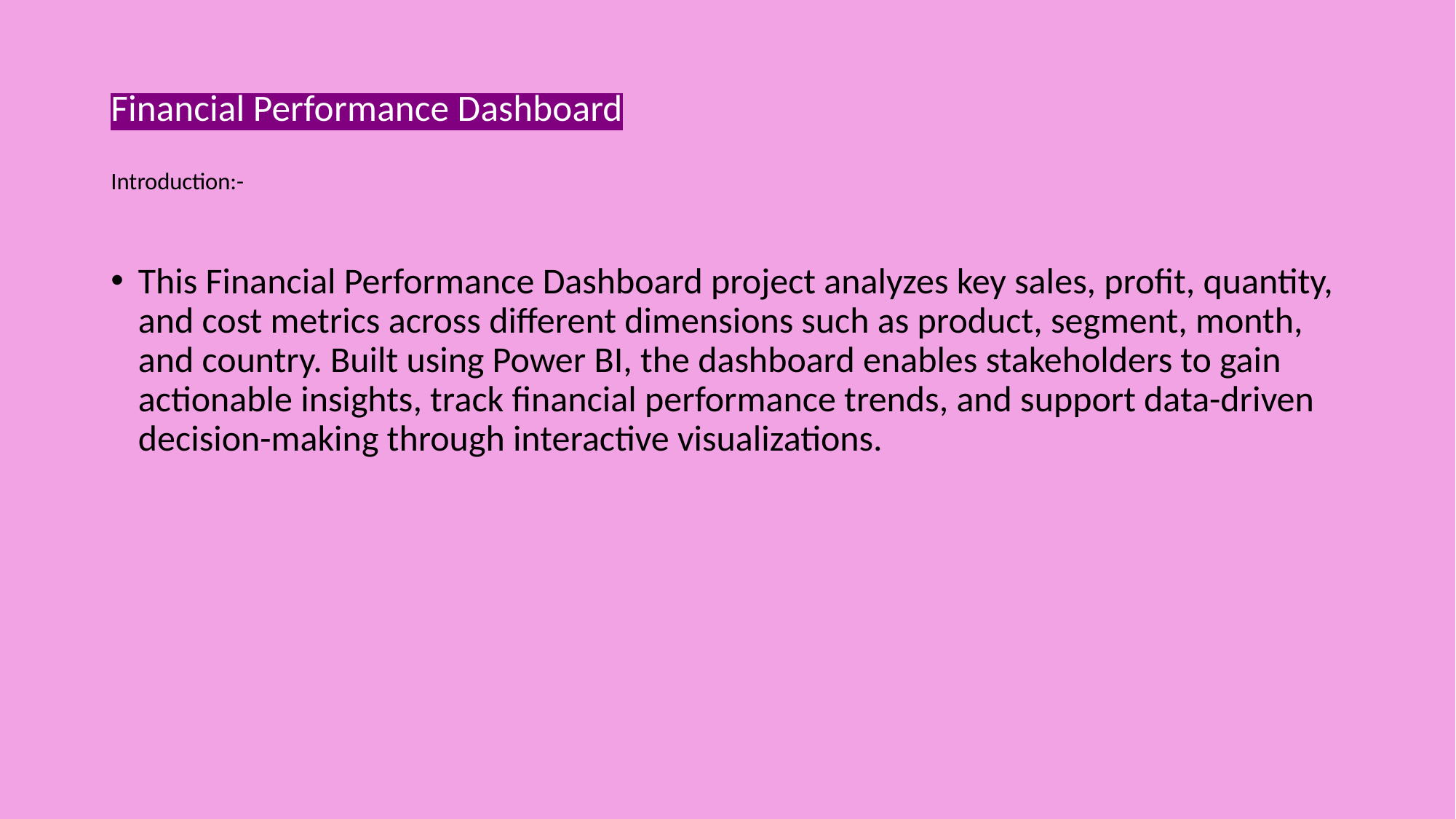

# Financial Performance Dashboard Introduction:-
This Financial Performance Dashboard project analyzes key sales, profit, quantity, and cost metrics across different dimensions such as product, segment, month, and country. Built using Power BI, the dashboard enables stakeholders to gain actionable insights, track financial performance trends, and support data-driven decision-making through interactive visualizations.